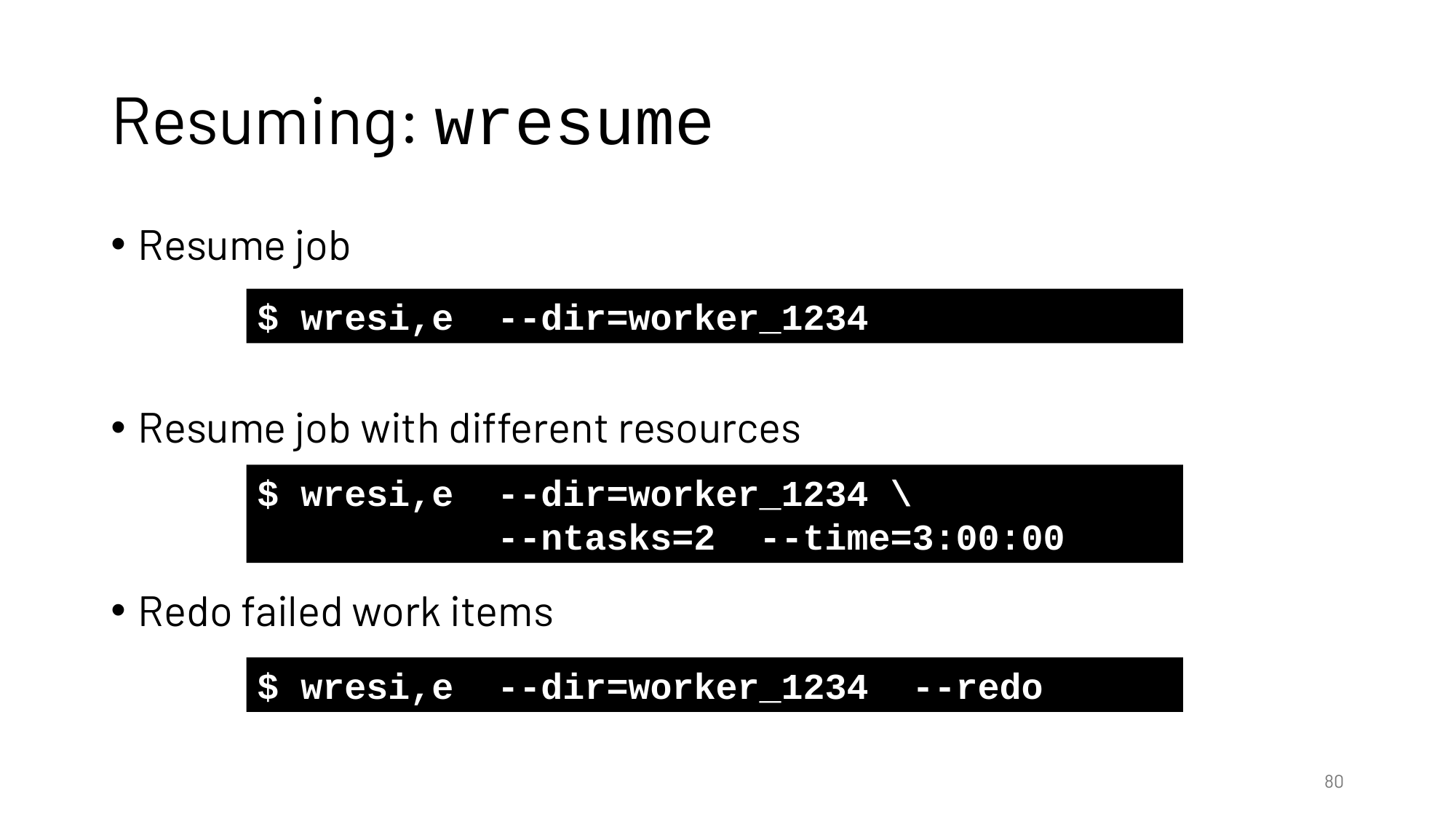

# Resuming: wresume
Resume job

Resume job with different resources

Redo failed work items
$ wresi,e  --dir=worker_1234
$ wresi,e  --dir=worker_1234 \
           --ntasks=2  --time=3:00:00
$ wresi,e  --dir=worker_1234  --redo
80